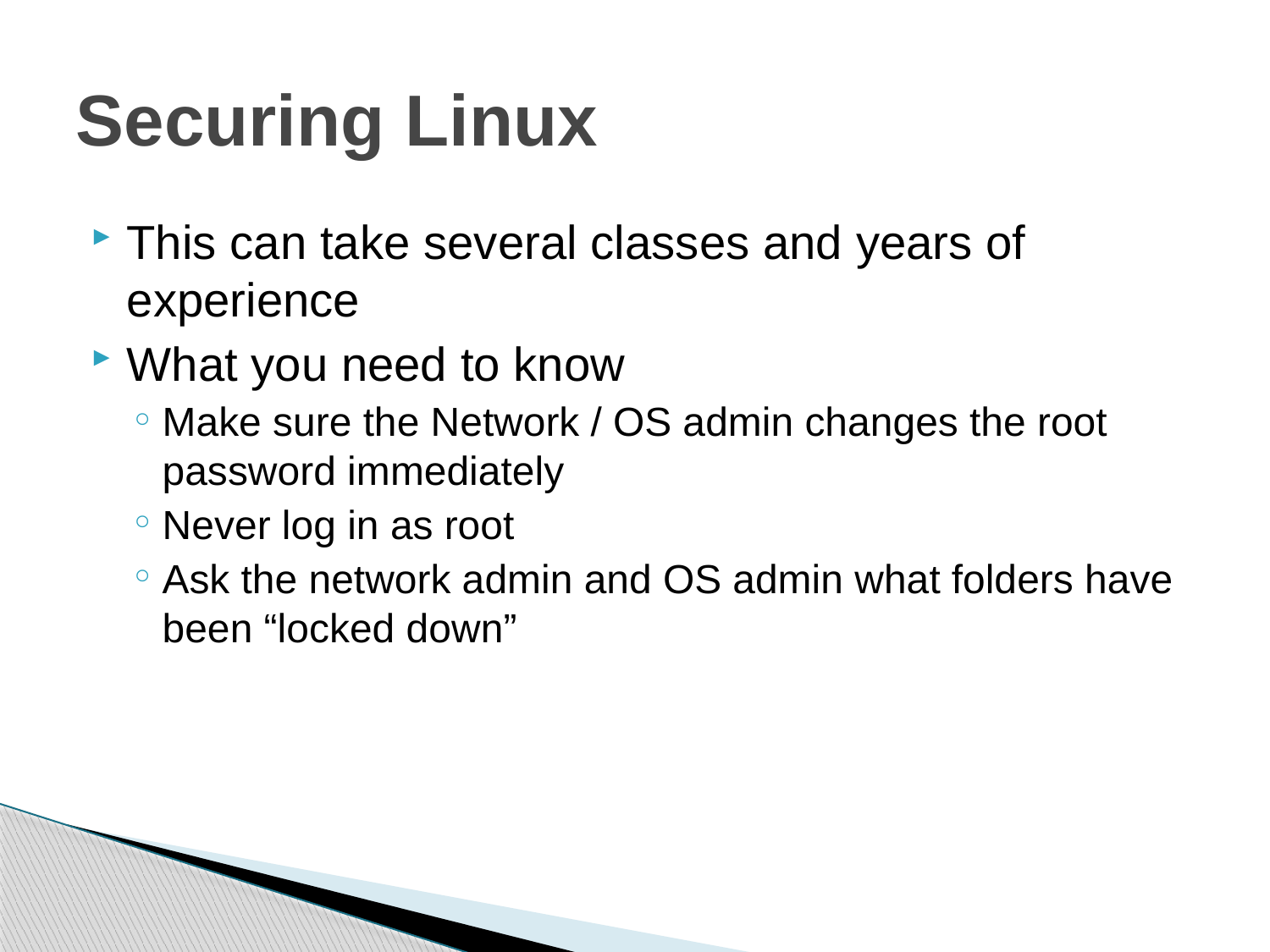

# Securing Linux
This can take several classes and years of experience
What you need to know
Make sure the Network / OS admin changes the root password immediately
Never log in as root
Ask the network admin and OS admin what folders have been “locked down”